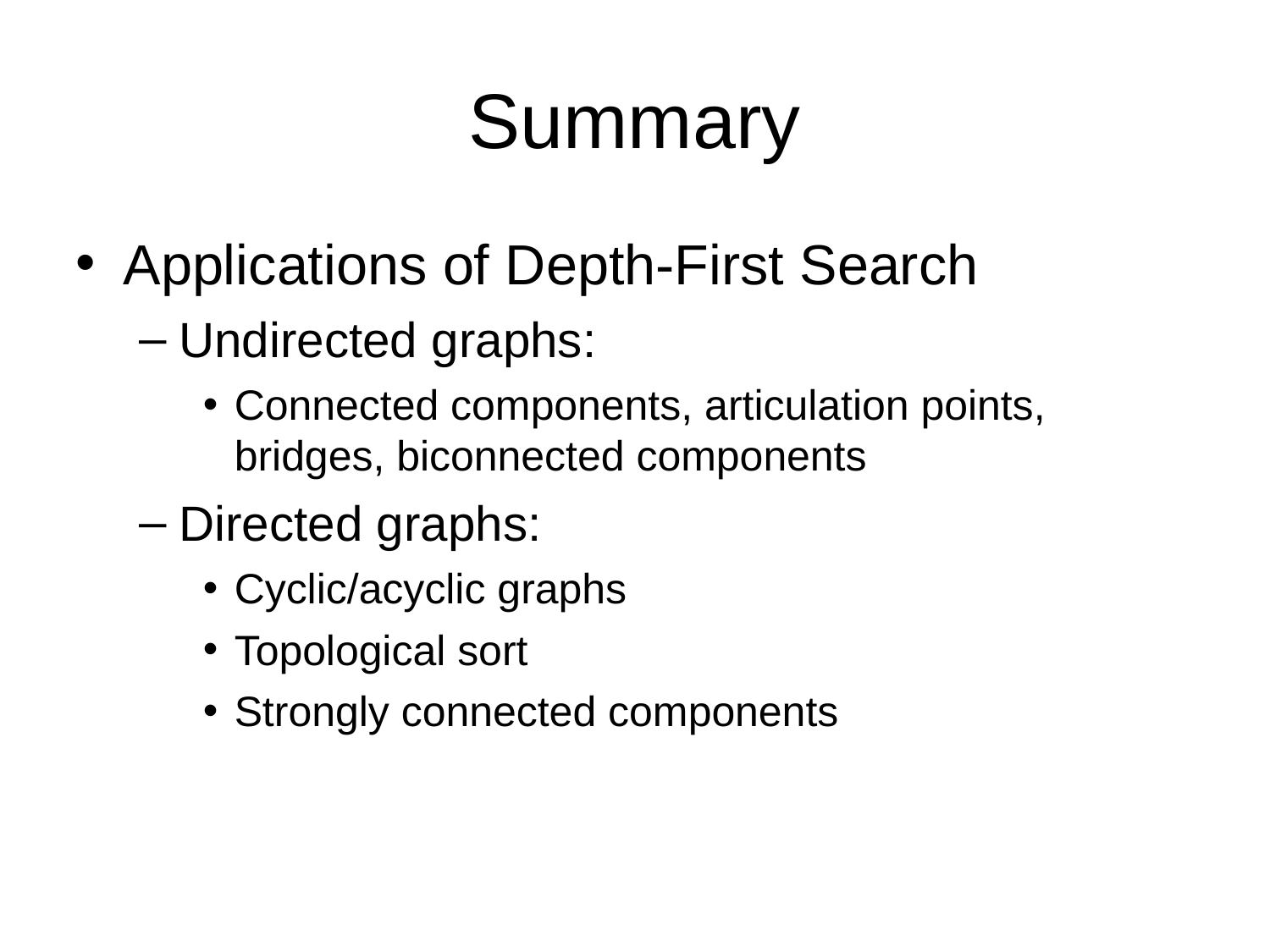

Summary
Applications of Depth-First Search
Undirected graphs:
Connected components, articulation points, bridges, biconnected components
Directed graphs:
Cyclic/acyclic graphs
Topological sort
Strongly connected components